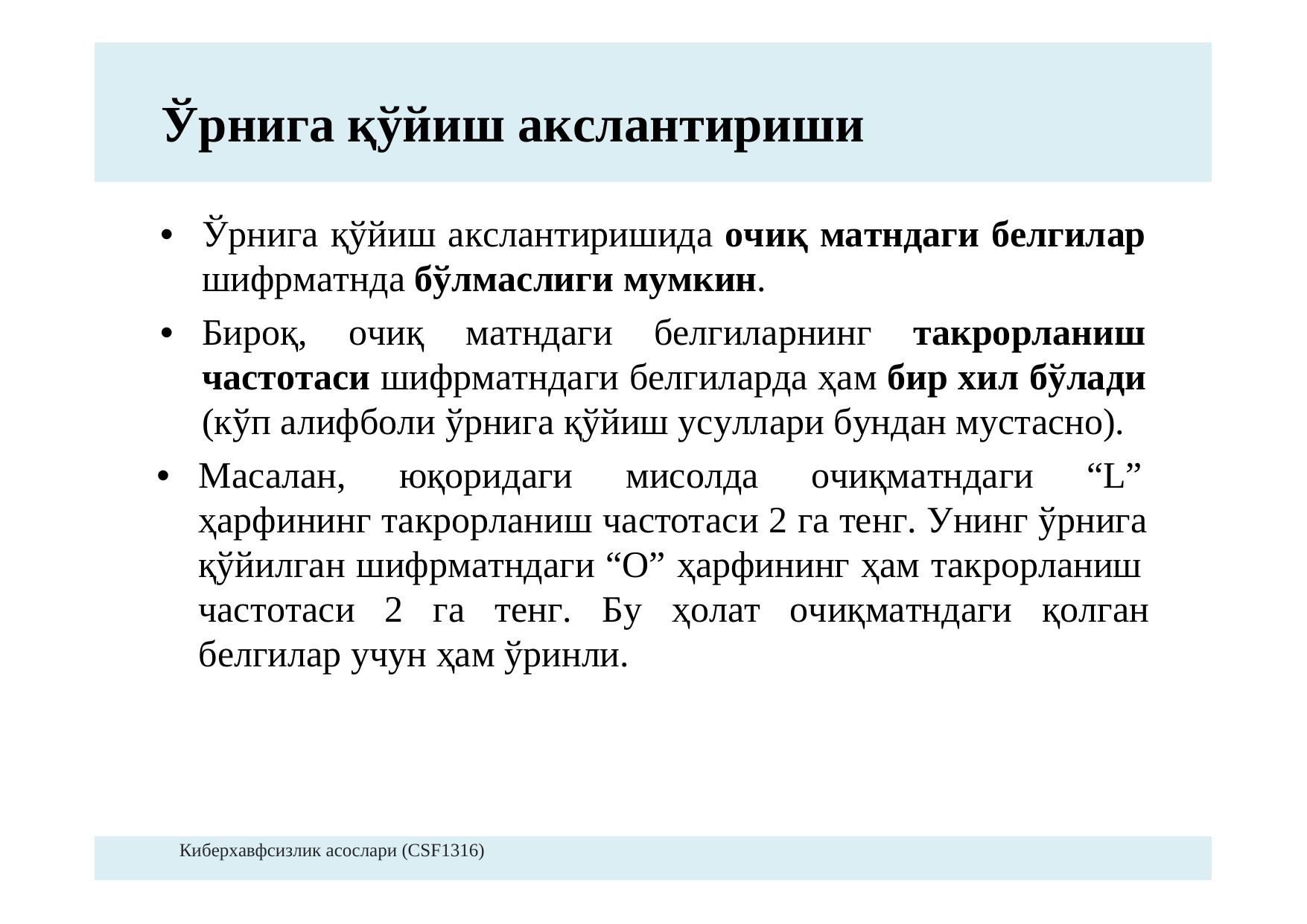

Ўрнига қўйиш акслантириши
•Ўрнигақўйишакслантиришидаочиқматндагибелгилар
шифрматндабўлмаслигимумкин.

•Бироқ,очиқматндагибелгиларнингтакрорланиш
частотасишифрматндагибелгилардаҳамбирхилбўлади
(кўпалифболиўрнигақўйишусулларибунданмустасно).
•Масалан,юқоридагимисолдаочиқматндаги“L”
ҳарфинингтакрорланишчастотаси2гатенг.Унингўрнига
қўйилганшифрматндаги“О”ҳарфинингҳамтакрорланиш
частотаси2гатенг.Буҳолаточиқматндагиқолган
белгиларучунҳамўринли.
Киберхавфсизлик асослари (CSF1316)